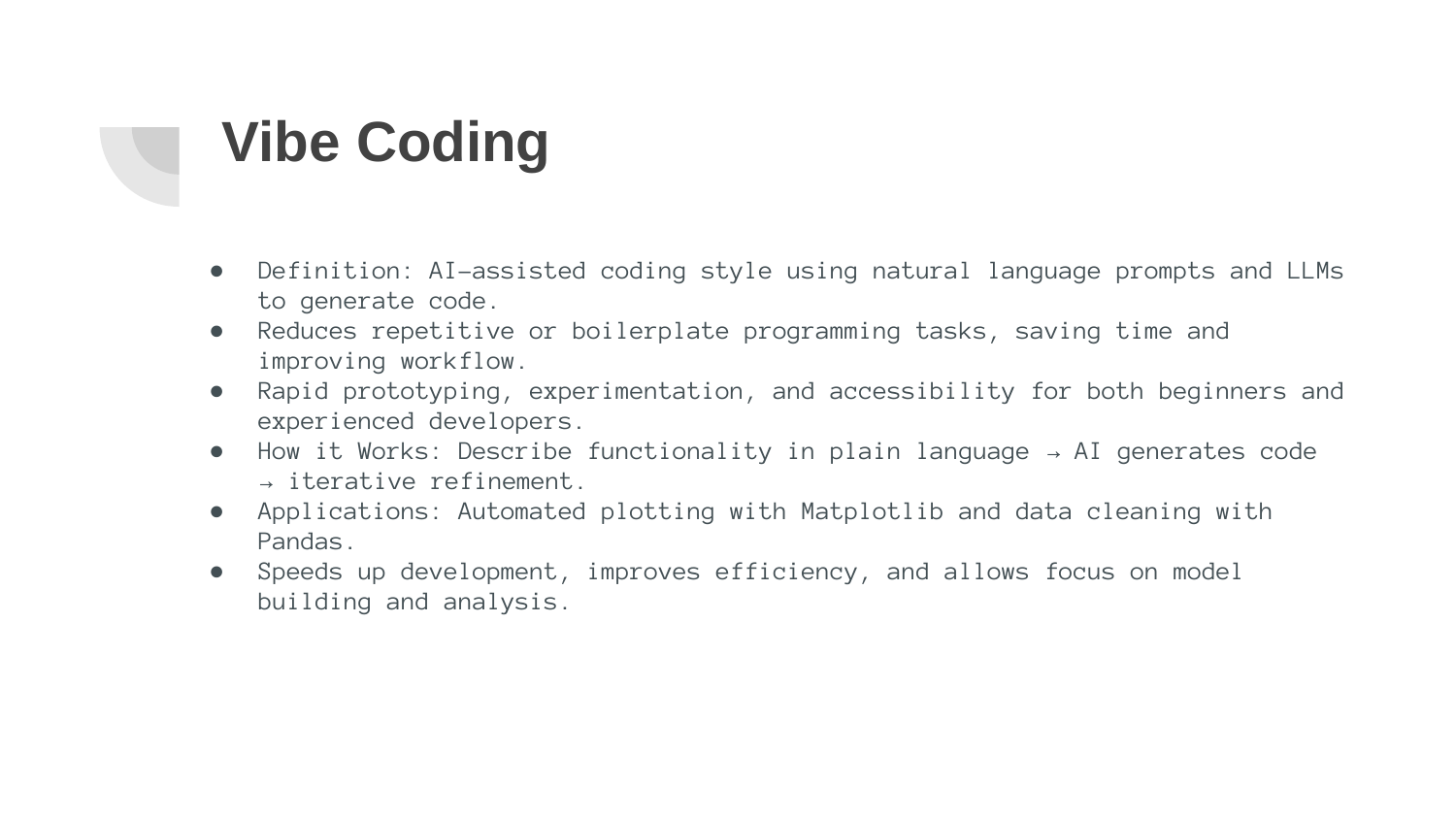

# Vibe Coding
Definition: AI-assisted coding style using natural language prompts and LLMs to generate code.
Reduces repetitive or boilerplate programming tasks, saving time and improving workflow.
Rapid prototyping, experimentation, and accessibility for both beginners and experienced developers.
How it Works: Describe functionality in plain language → AI generates code → iterative refinement.
Applications: Automated plotting with Matplotlib and data cleaning with Pandas.
Speeds up development, improves efficiency, and allows focus on model building and analysis.